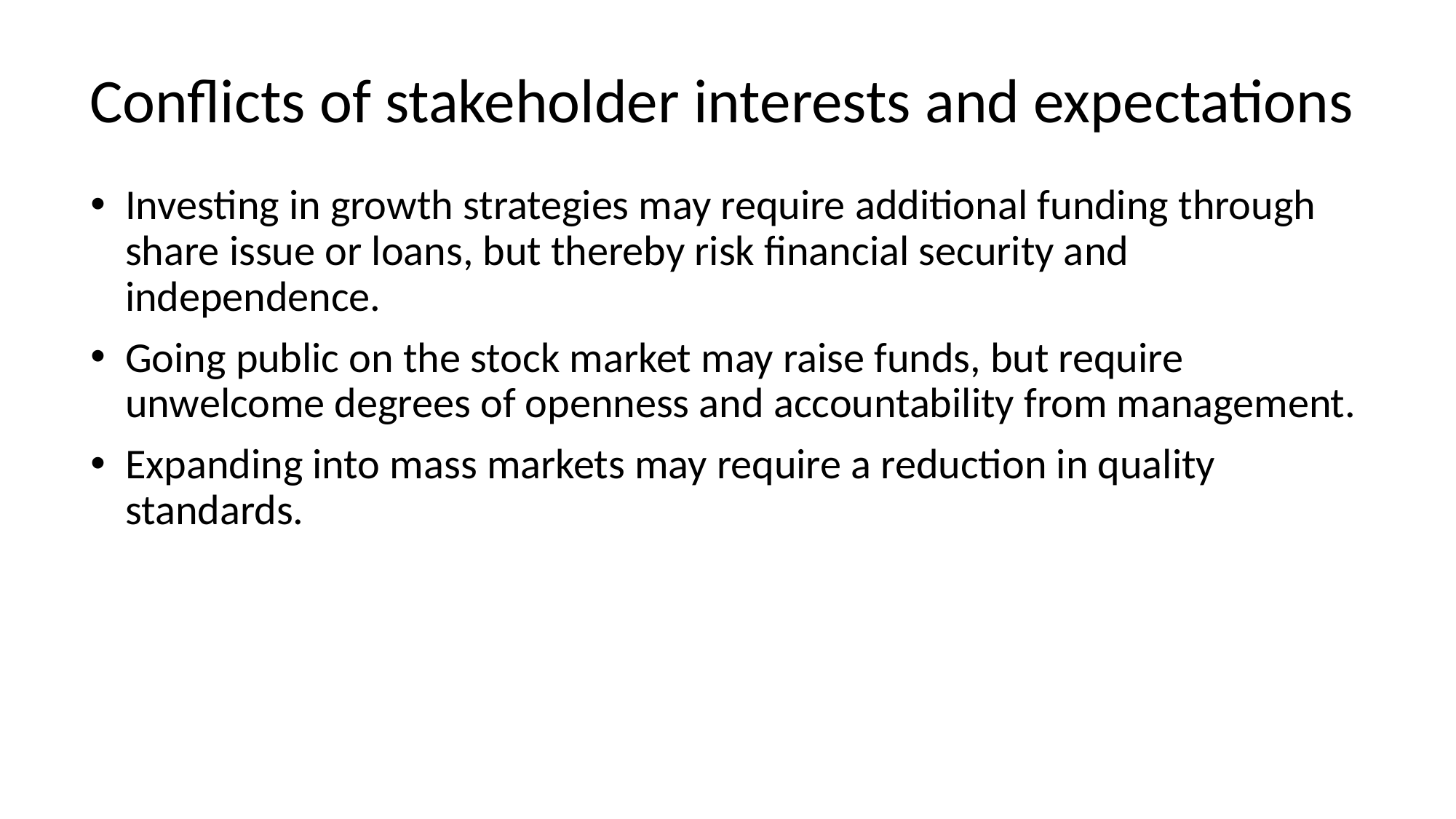

# Conflicts of stakeholder interests and expectations
Investing in growth strategies may require additional funding through share issue or loans, but thereby risk financial security and independence.
Going public on the stock market may raise funds, but require unwelcome degrees of openness and accountability from management.
Expanding into mass markets may require a reduction in quality standards.